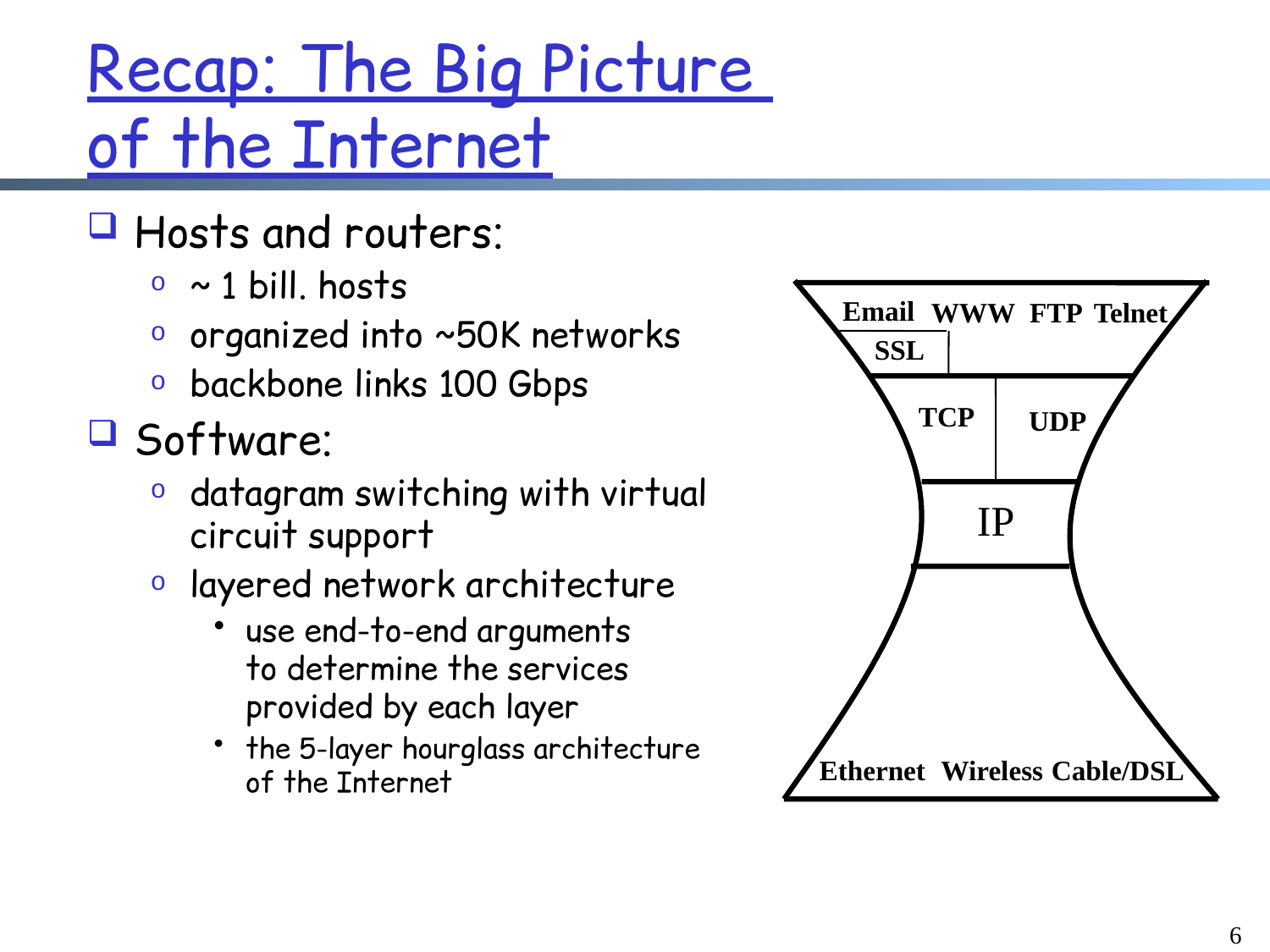

# Recap: The Big Picture of the Internet
Hosts and routers:
~ 1 bill. hosts
organized into ~50K networks
backbone links 100 Gbps
Software:
datagram switching with virtual
circuit support
layered network architecture
use end-to-end arguments
to determine the services
provided by each layer
the 5-layer hourglass architecture
of the Internet

Email
WWW
FTP
Telnet
SSL

TCP
UDP

IP

Ethernet
Wireless
Cable/DSL

6